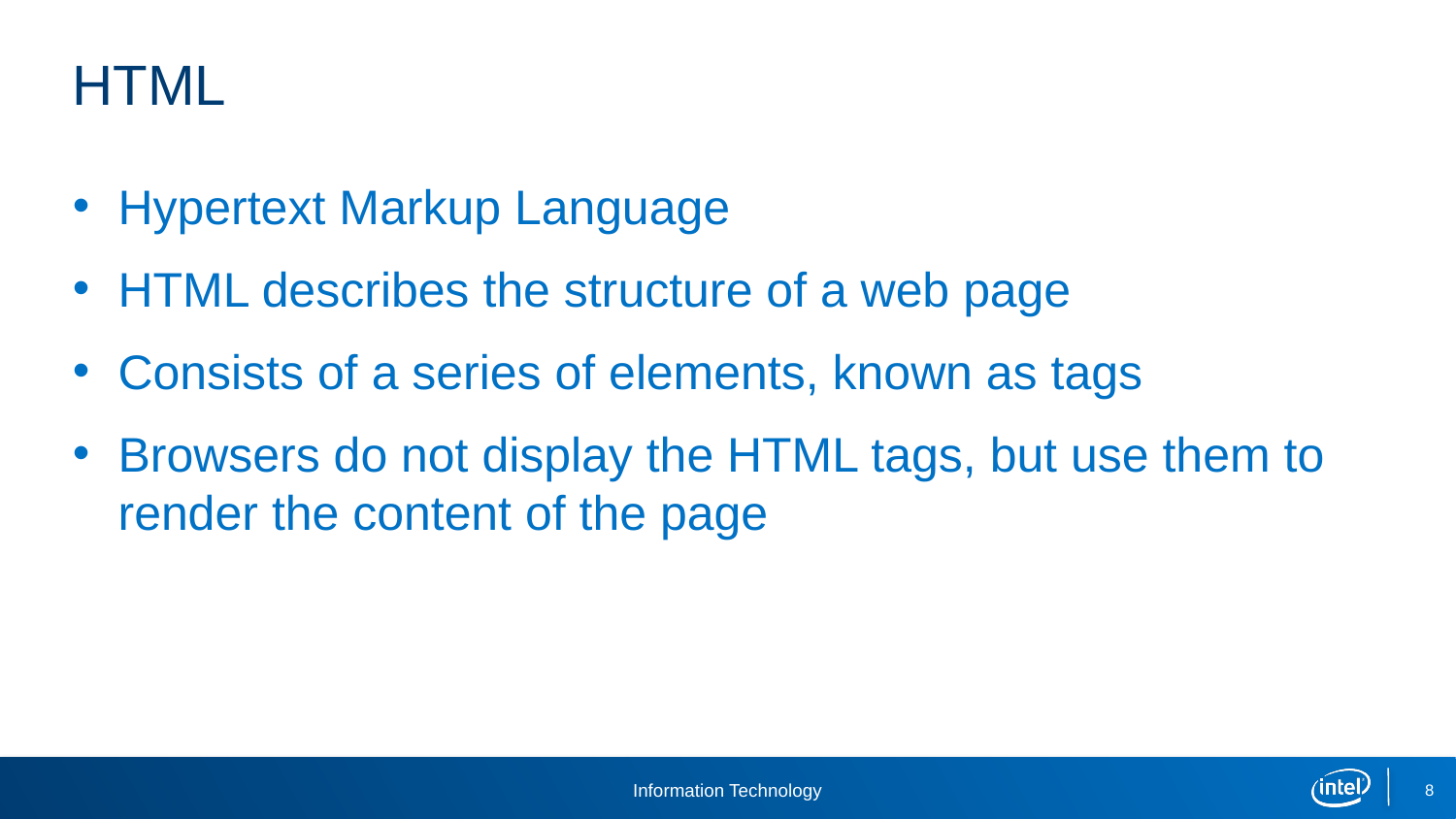

# HTML
Hypertext Markup Language
HTML describes the structure of a web page
Consists of a series of elements, known as tags
Browsers do not display the HTML tags, but use them to render the content of the page
8